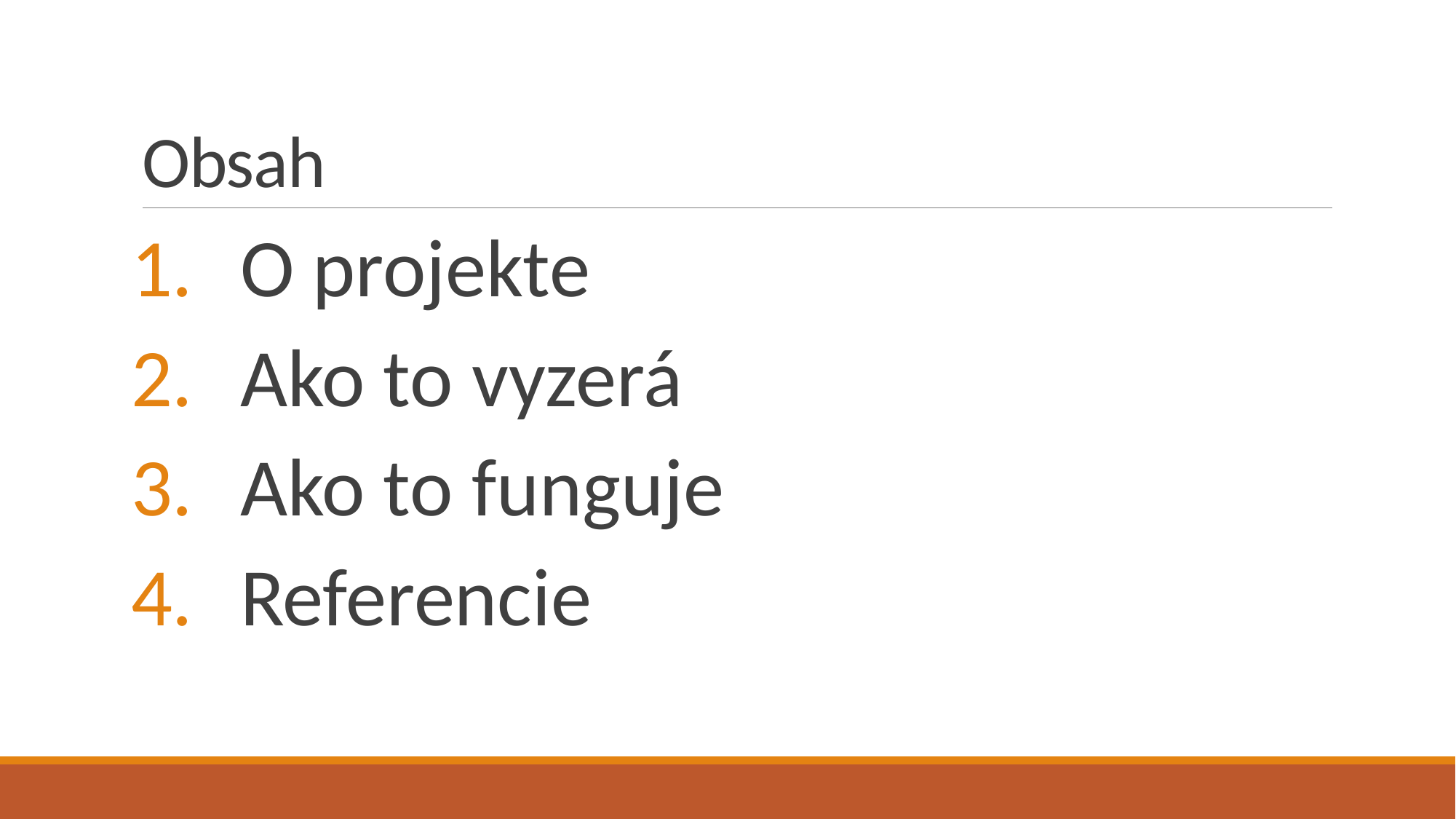

# Obsah
O projekte
Ako to vyzerá
Ako to funguje
Referencie